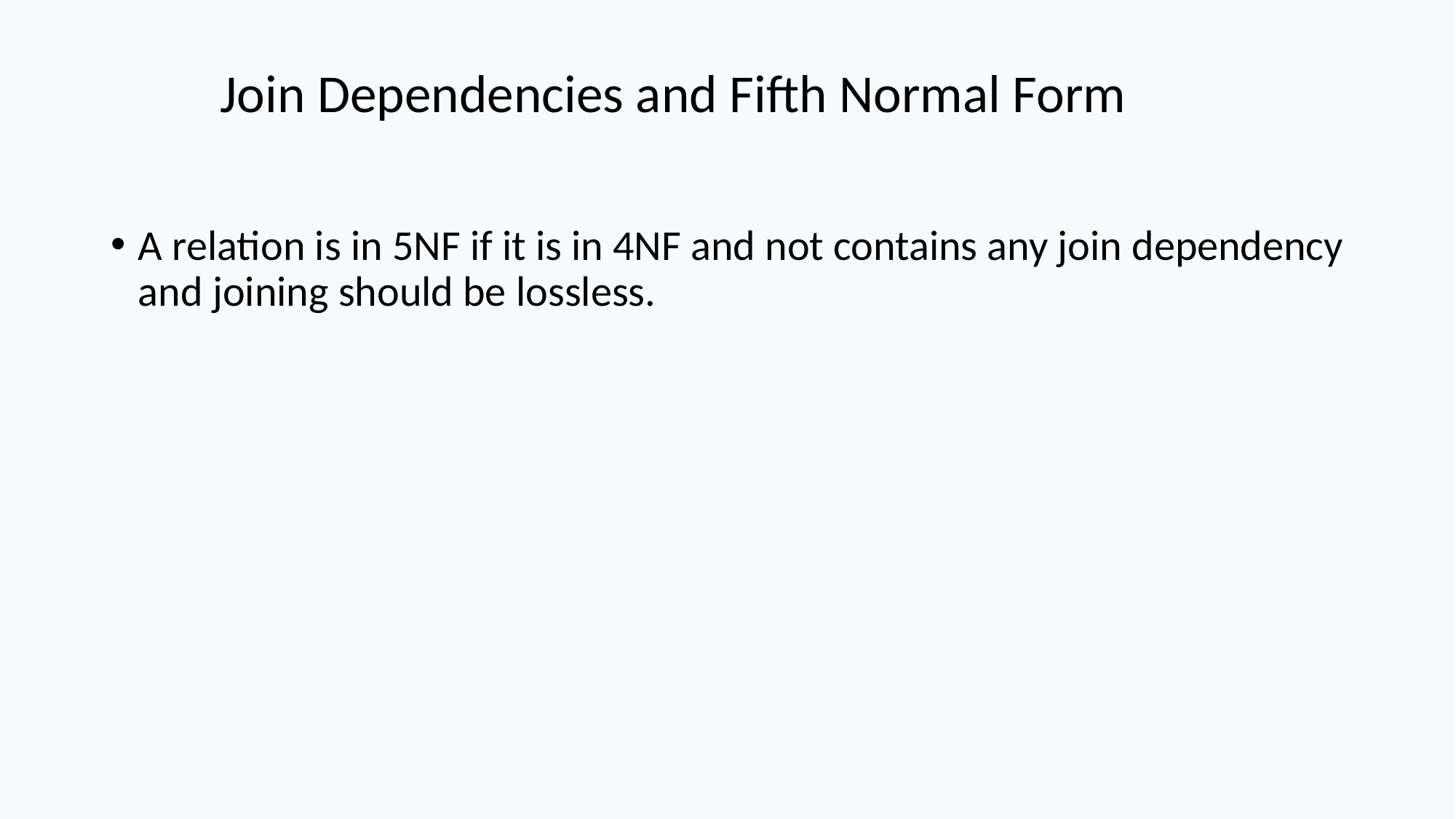

# Join Dependencies and Fifth Normal Form
A relation is in 5NF if it is in 4NF and not contains any join dependency and joining should be lossless.